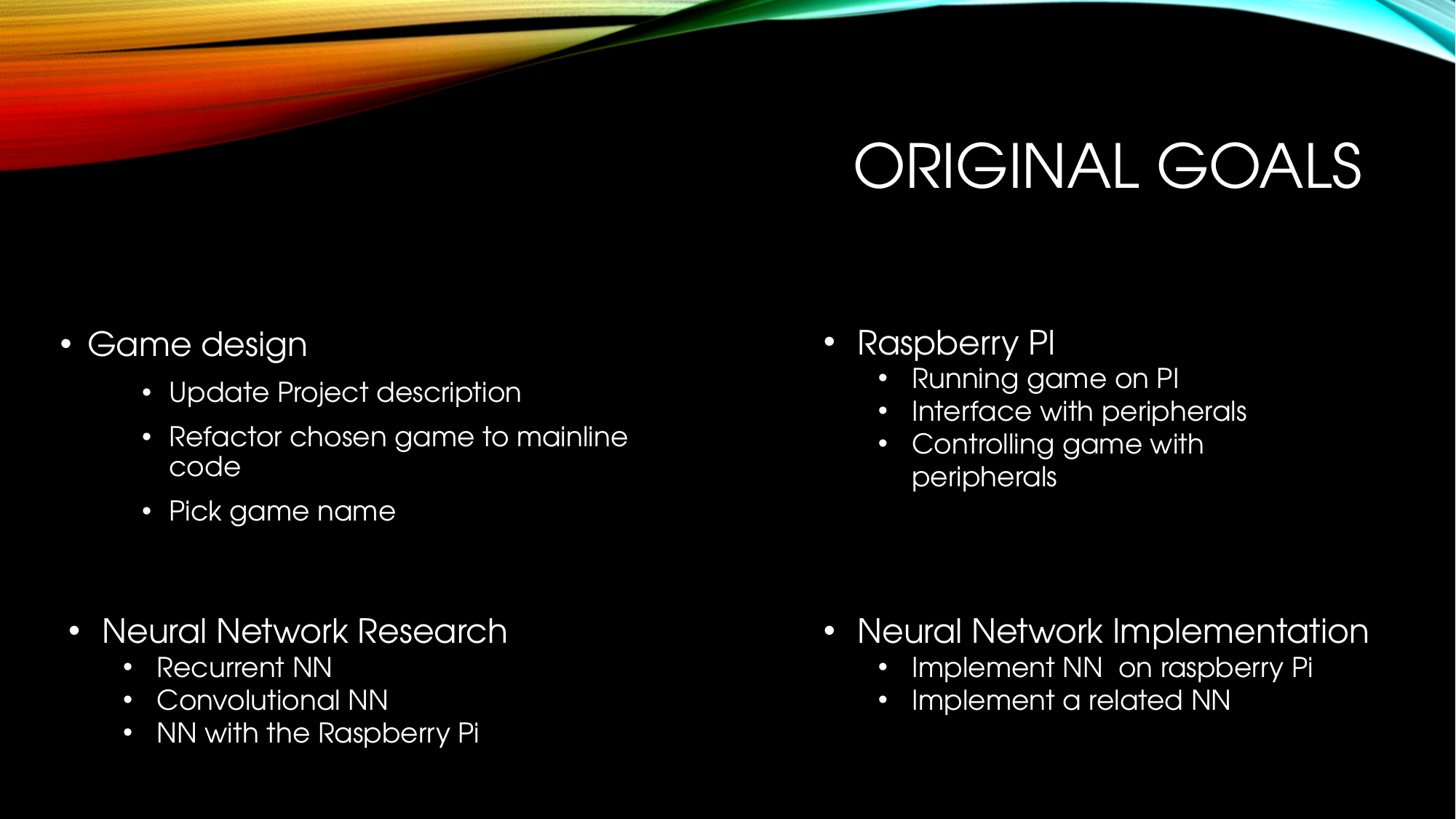

Original goals
Raspberry PI
Running game on PI
Interface with peripherals
Controlling game with peripherals
Game design
Update Project description
Refactor chosen game to mainline code
Pick game name

Neural Network Research
Recurrent NN
Convolutional NN
NN with the Raspberry Pi

Neural Network Implementation
Implement NN  on raspberry Pi
Implement a related NN